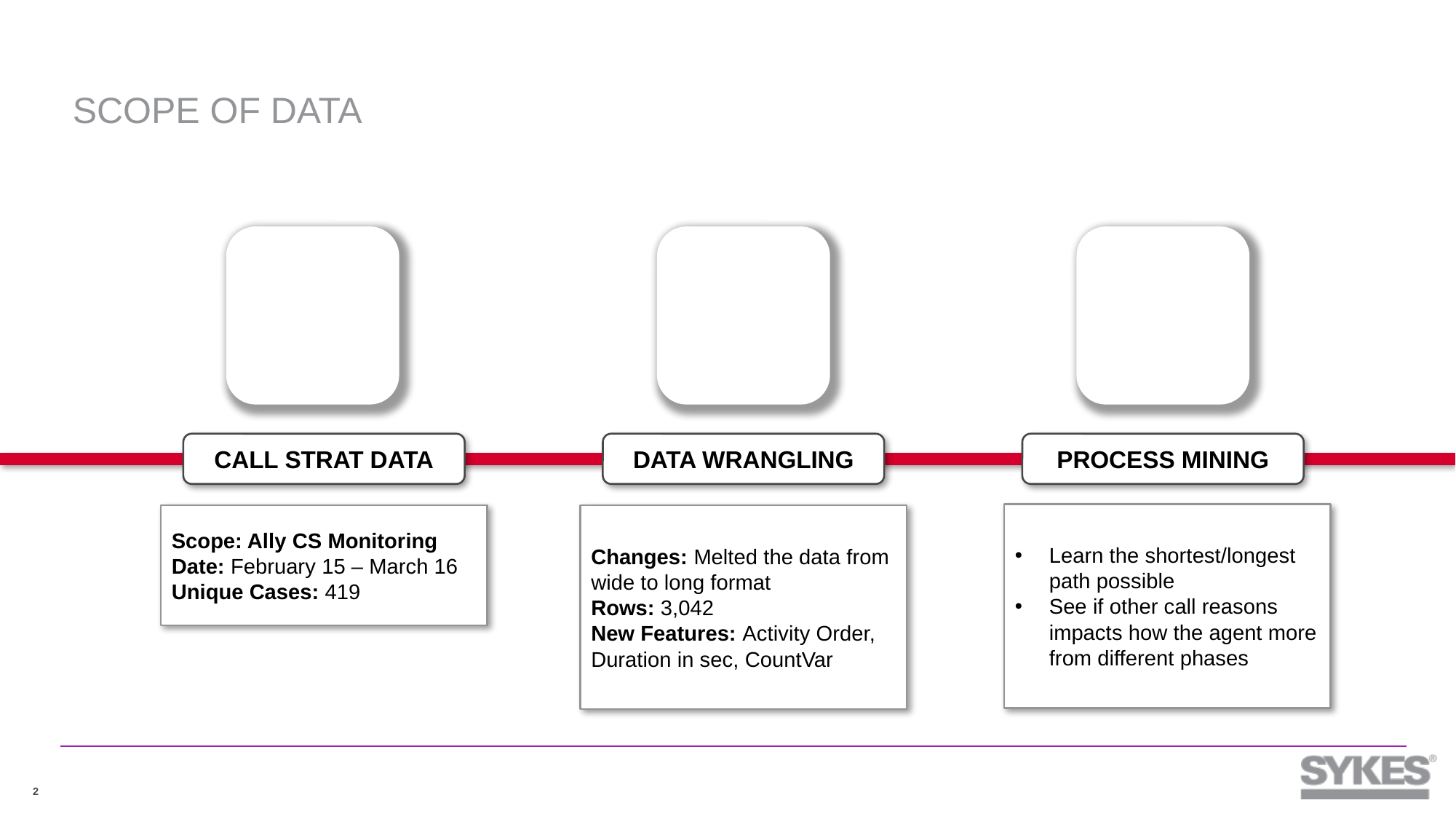

# Scope of data

CALL STRAT DATA
DATA WRANGLING
PROCESS MINING
Learn the shortest/longest path possible
See if other call reasons impacts how the agent more from different phases
Changes: Melted the data from wide to long format
Rows: 3,042
New Features: Activity Order, Duration in sec, CountVar
Scope: Ally CS Monitoring
Date: February 15 – March 16
Unique Cases: 419